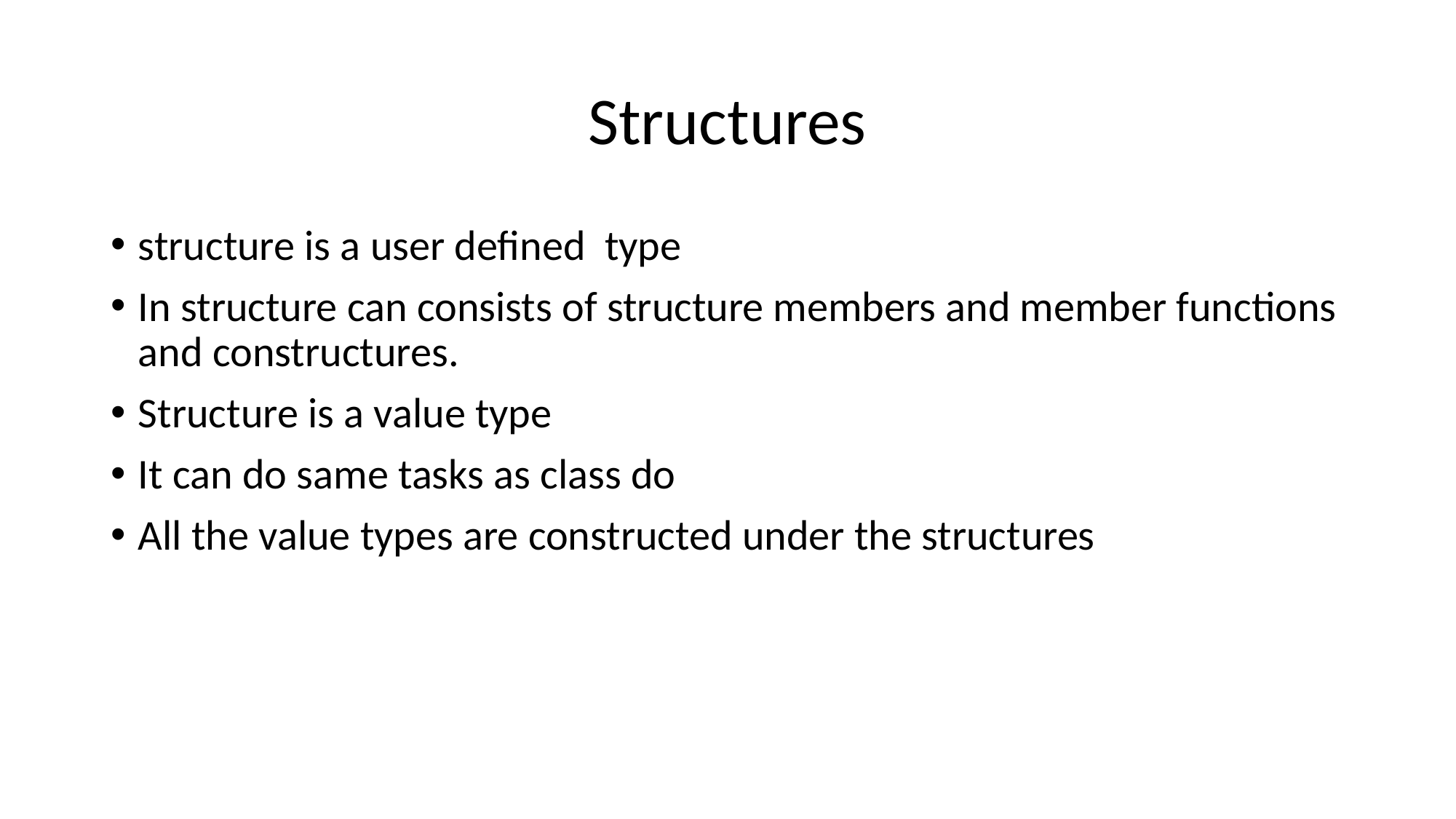

# Structures
structure is a user defined  type
In structure can consists of structure members and member functions and constructures.
Structure is a value type
It can do same tasks as class do
All the value types are constructed under the structures